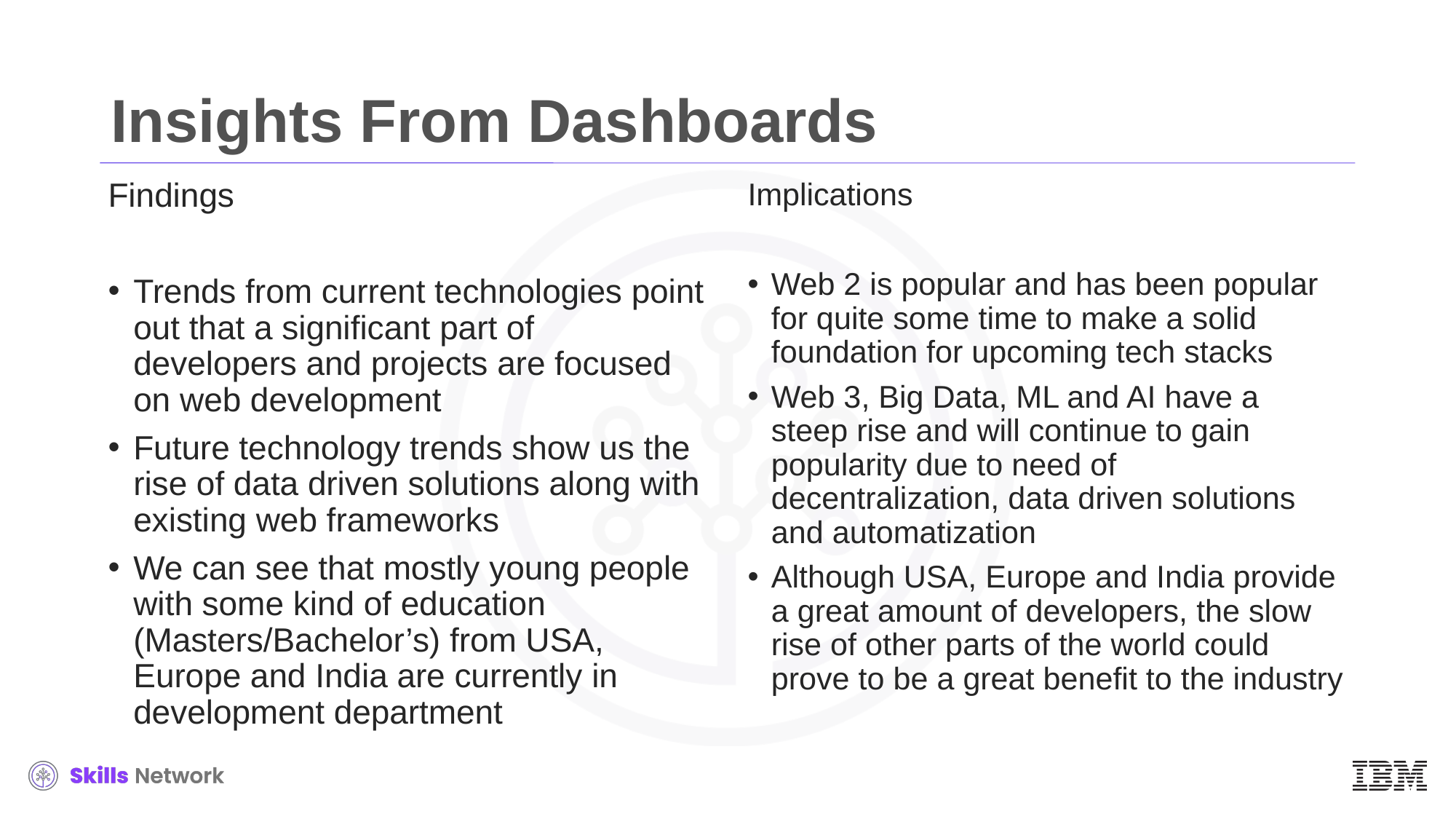

# Insights From Dashboards
Findings

Trends from current technologies point out that a significant part of developers and projects are focused on web development
Future technology trends show us the rise of data driven solutions along with existing web frameworks
We can see that mostly young people with some kind of education (Masters/Bachelor’s) from USA, Europe and India are currently in development department
Implications

Web 2 is popular and has been popular for quite some time to make a solid foundation for upcoming tech stacks
Web 3, Big Data, ML and AI have a steep rise and will continue to gain popularity due to need of decentralization, data driven solutions and automatization
Although USA, Europe and India provide a great amount of developers, the slow rise of other parts of the world could prove to be a great benefit to the industry